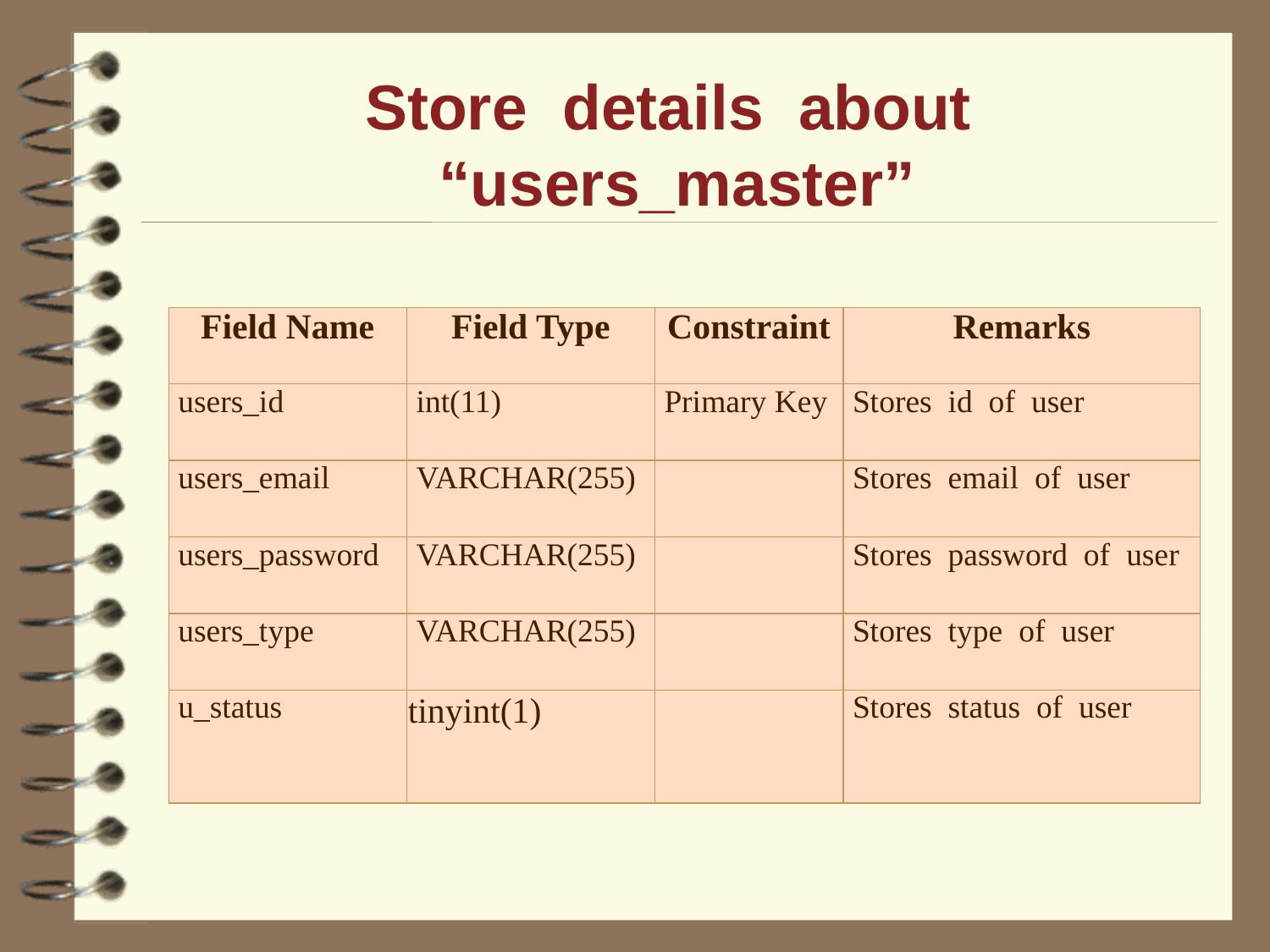

# Store  details  about “users_master”
| Field Name | Field Type | Constraint | Remarks |
| --- | --- | --- | --- |
| users\_id | int(11) | Primary Key | Stores id of user |
| users\_email | VARCHAR(255) |  | Stores email of user |
| users\_password | VARCHAR(255) |  | Stores password of user |
| users\_type | VARCHAR(255) |  | Stores type of user |
| u\_status | tinyint(1) |  | Stores status of user |